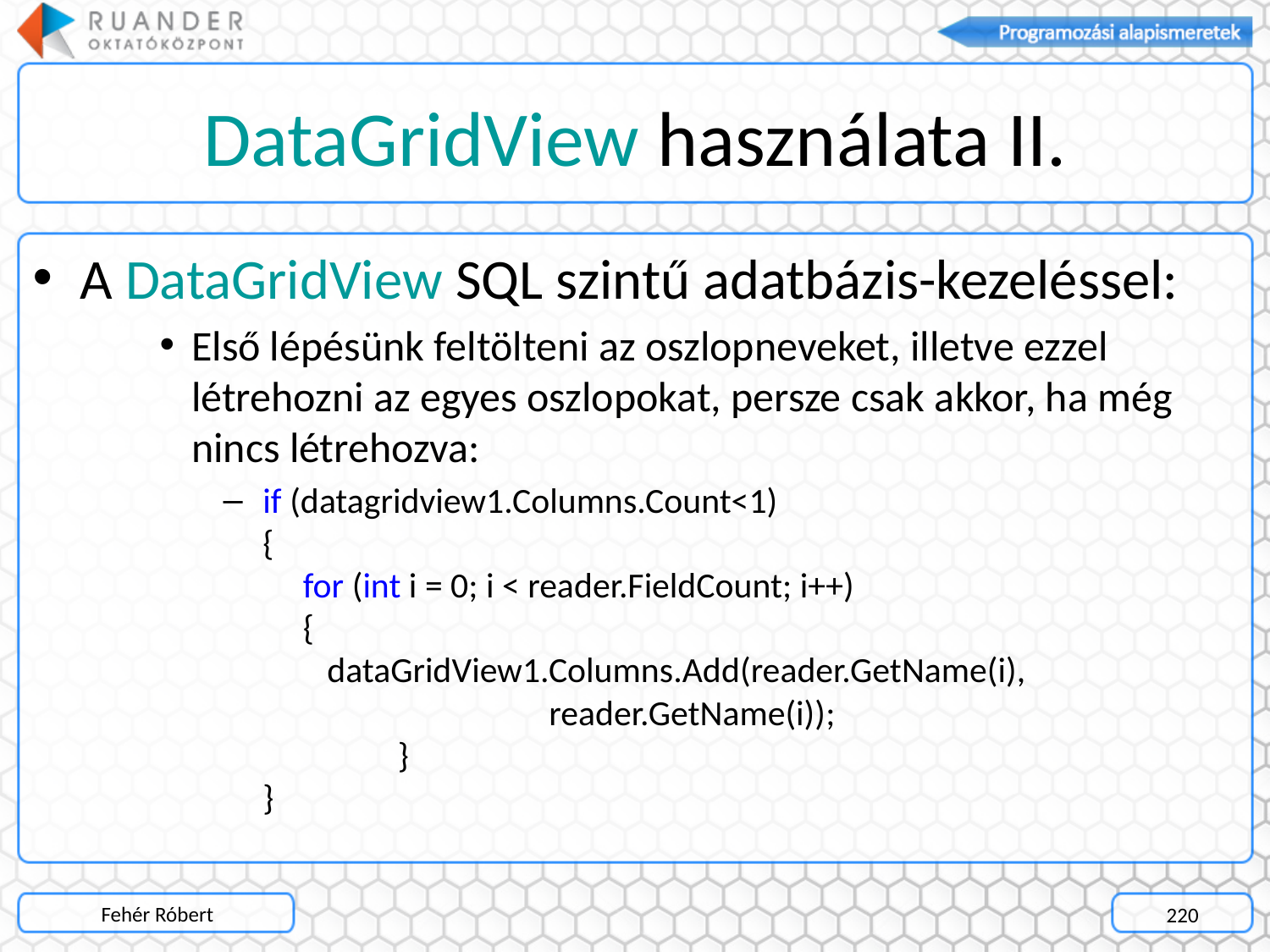

# DataGridView használata II.
A DataGridView SQL szintű adatbázis-kezeléssel:
Első lépésünk feltölteni az oszlopneveket, illetve ezzel létrehozni az egyes oszlopokat, persze csak akkor, ha még nincs létrehozva:
 if (datagridview1.Columns.Count<1)
 {
      for (int i = 0; i < reader.FieldCount; i++)
      {
         dataGridView1.Columns.Add(reader.GetName(i), 	  	   	     reader.GetName(i));
	  }
 }
Fehér Róbert
220